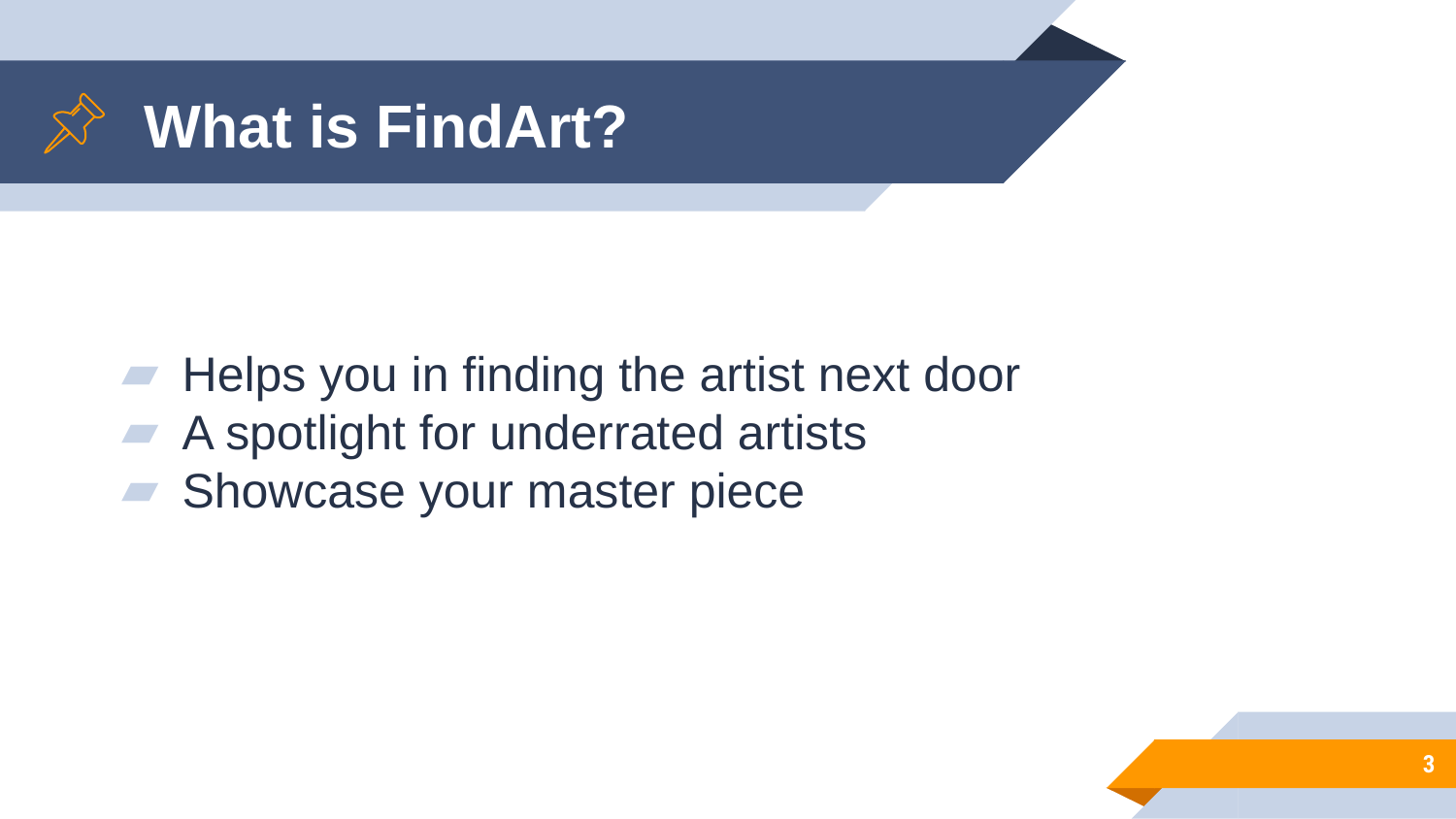

# What is FindArt?

Helps you in finding the artist next door
A spotlight for underrated artists
Showcase your master piece
3